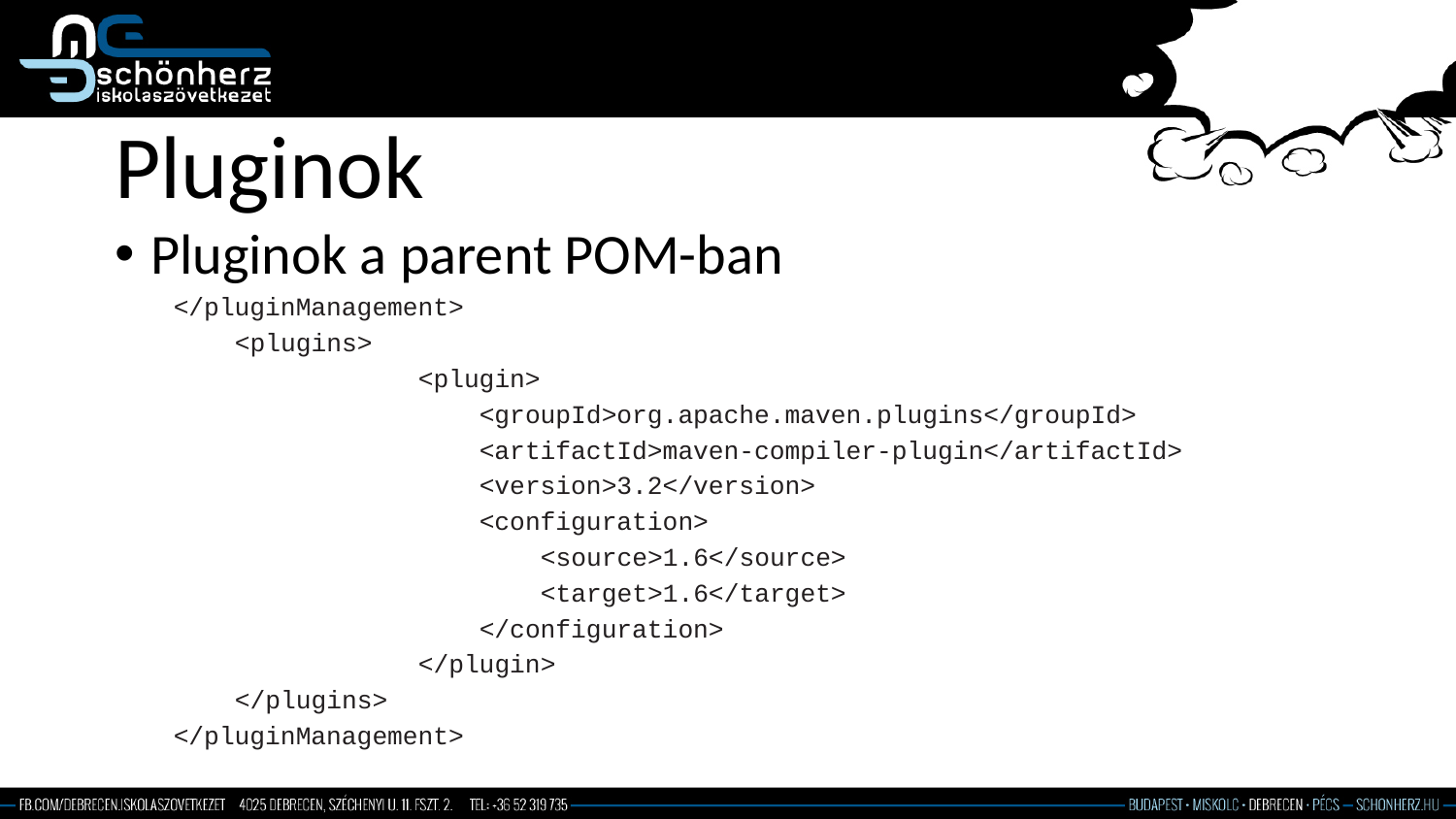

# Pluginok
Pluginok a parent POM-ban
</pluginManagement>
    <plugins>
                <plugin>
                    <groupId>org.apache.maven.plugins</groupId>
                    <artifactId>maven-compiler-plugin</artifactId>
                    <version>3.2</version>
                    <configuration>
                        <source>1.6</source>
                        <target>1.6</target>
                    </configuration>
                </plugin>
    </plugins>
</pluginManagement>